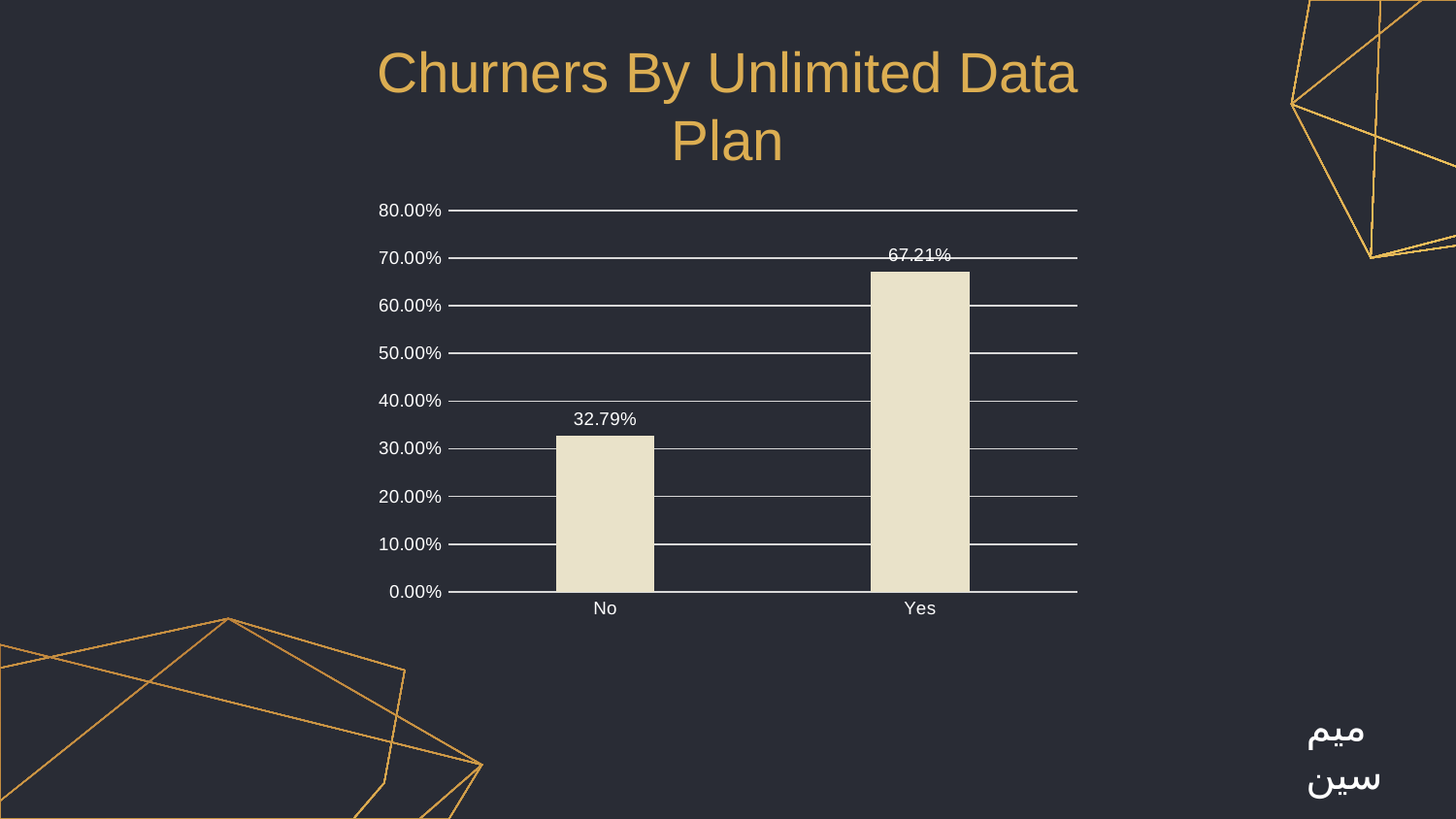

Churners By Unlimited Data Plan

### Chart

| Category | Total |
|---|---|
| No | 0.32794975325257963 |
| Yes | 0.6720502467474204 |
ميم سين